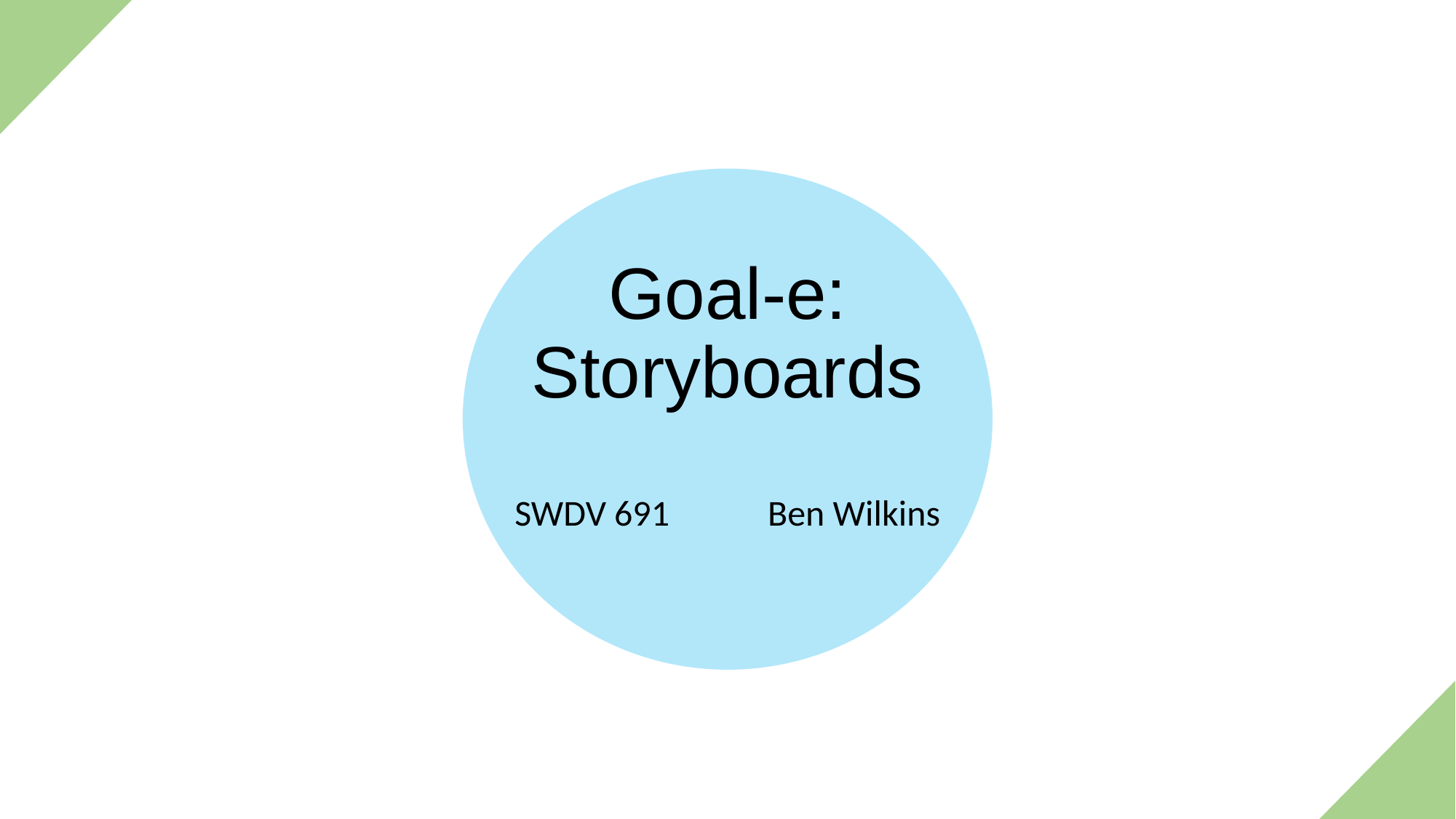

# Goal-e: Storyboards

SWDV 691            Ben Wilkins